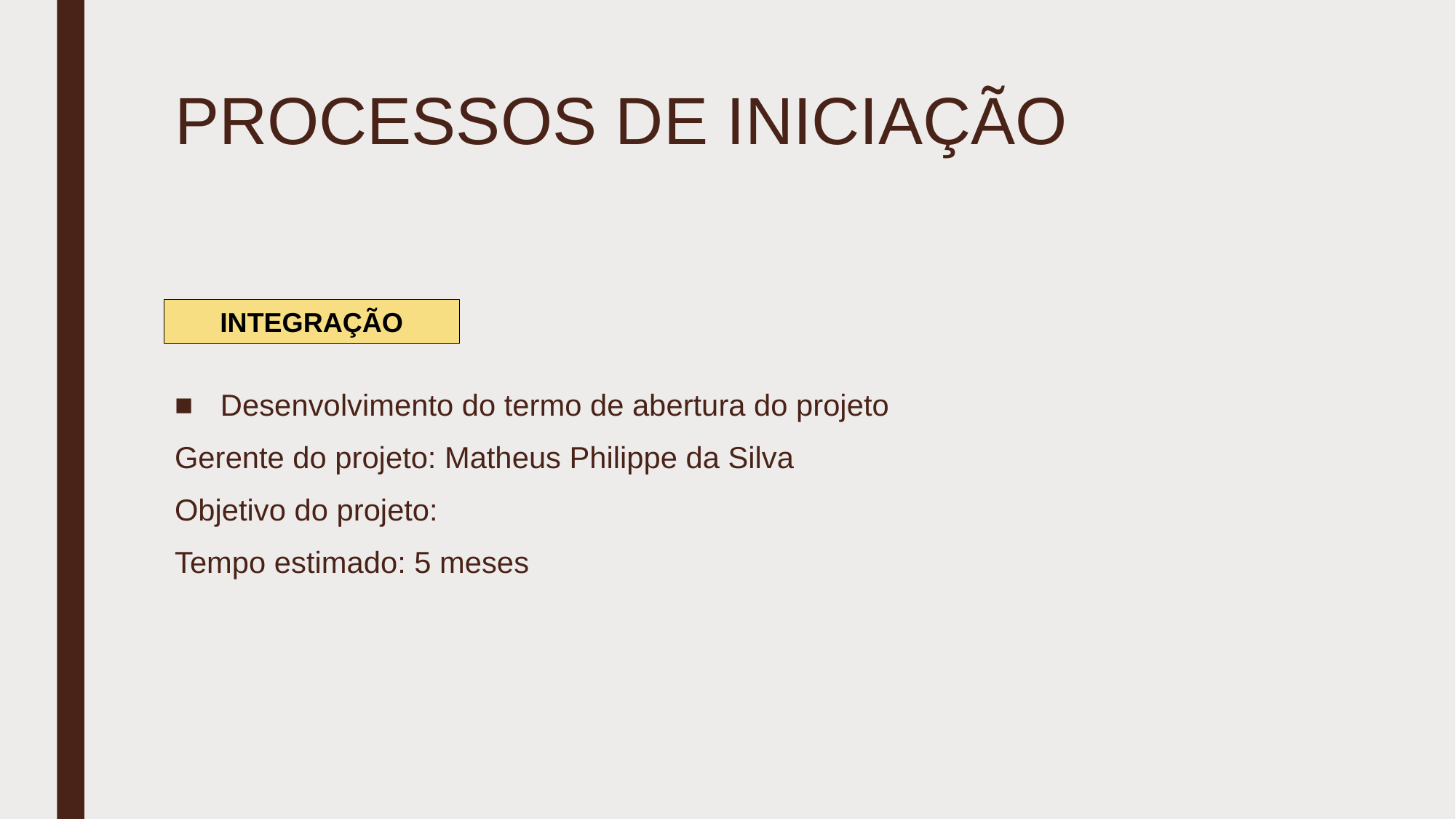

# PROCESSOS DE INICIAÇÃO
INTEGRAÇÃO
Desenvolvimento do termo de abertura do projeto
Gerente do projeto: Matheus Philippe da Silva
Objetivo do projeto:
Tempo estimado: 5 meses